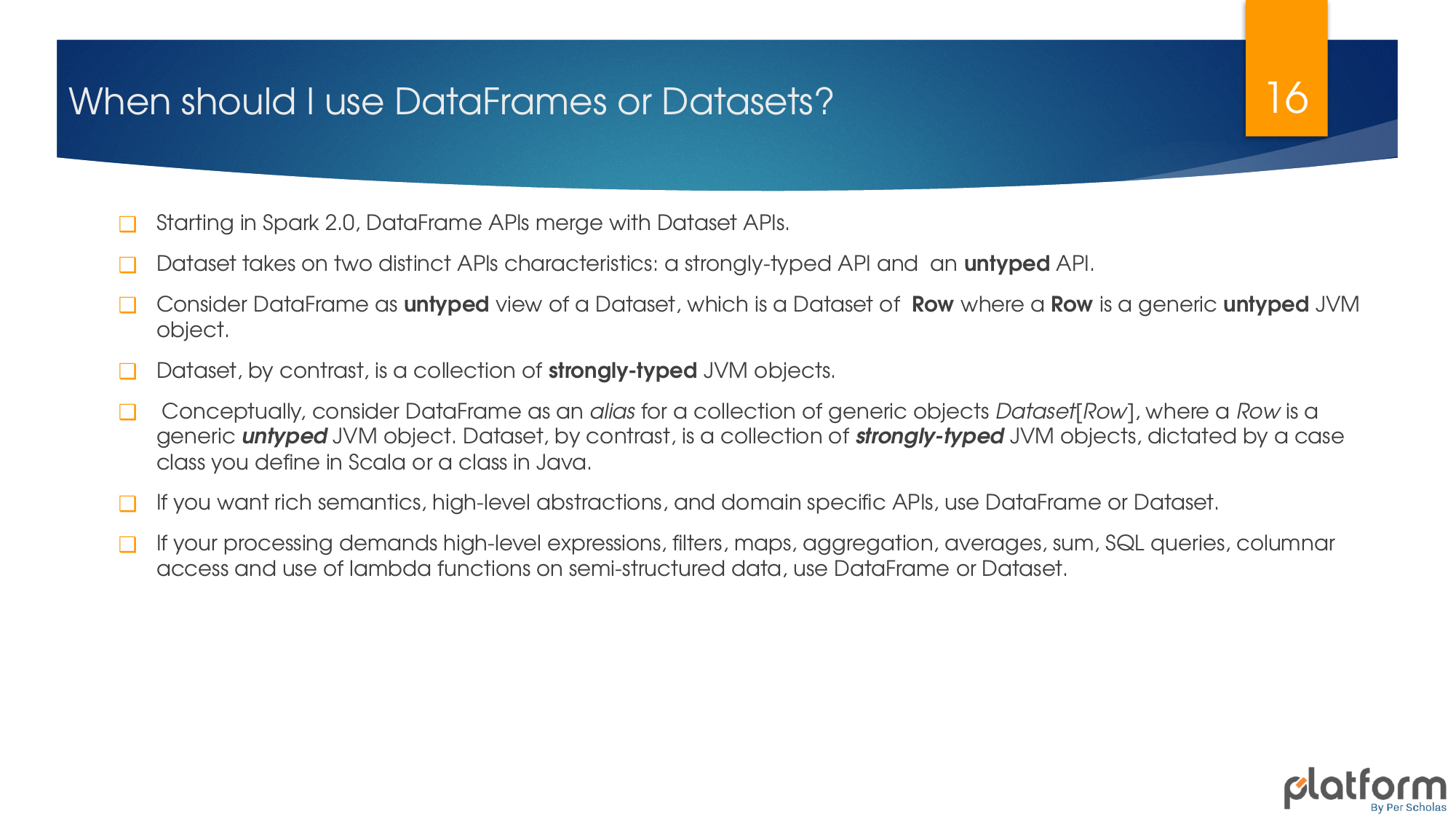

16
# When should I use DataFrames or Datasets?
Starting in Spark 2.0, DataFrame APIs merge with Dataset APIs.
Dataset takes on two distinct APIs characteristics: a strongly-typed API and  an untyped API.
Consider DataFrame as untyped view of a Dataset, which is a Dataset of  Row where a Row is a generic untyped JVM object.
Dataset, by contrast, is a collection of strongly-typed JVM objects.
 Conceptually, consider DataFrame as an alias for a collection of generic objects Dataset[Row], where a Row is a generic untyped JVM object. Dataset, by contrast, is a collection of strongly-typed JVM objects, dictated by a case class you define in Scala or a class in Java.
If you want rich semantics, high-level abstractions, and domain specific APIs, use DataFrame or Dataset.
If your processing demands high-level expressions, filters, maps, aggregation, averages, sum, SQL queries, columnar access and use of lambda functions on semi-structured data, use DataFrame or Dataset.